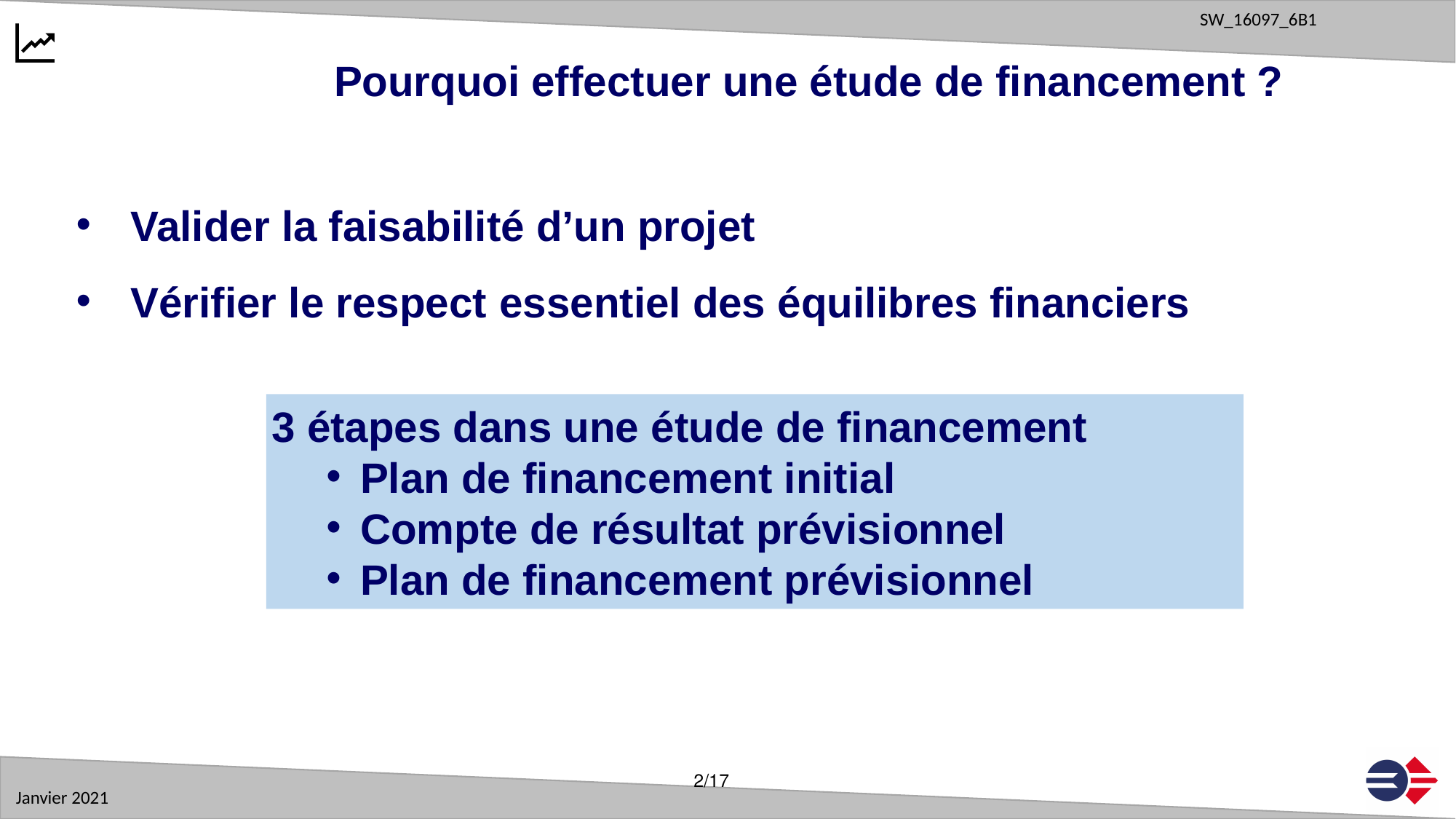

Pourquoi effectuer une étude de financement ?
Valider la faisabilité d’un projet
Vérifier le respect essentiel des équilibres financiers
3 étapes dans une étude de financement
Plan de financement initial
Compte de résultat prévisionnel
Plan de financement prévisionnel